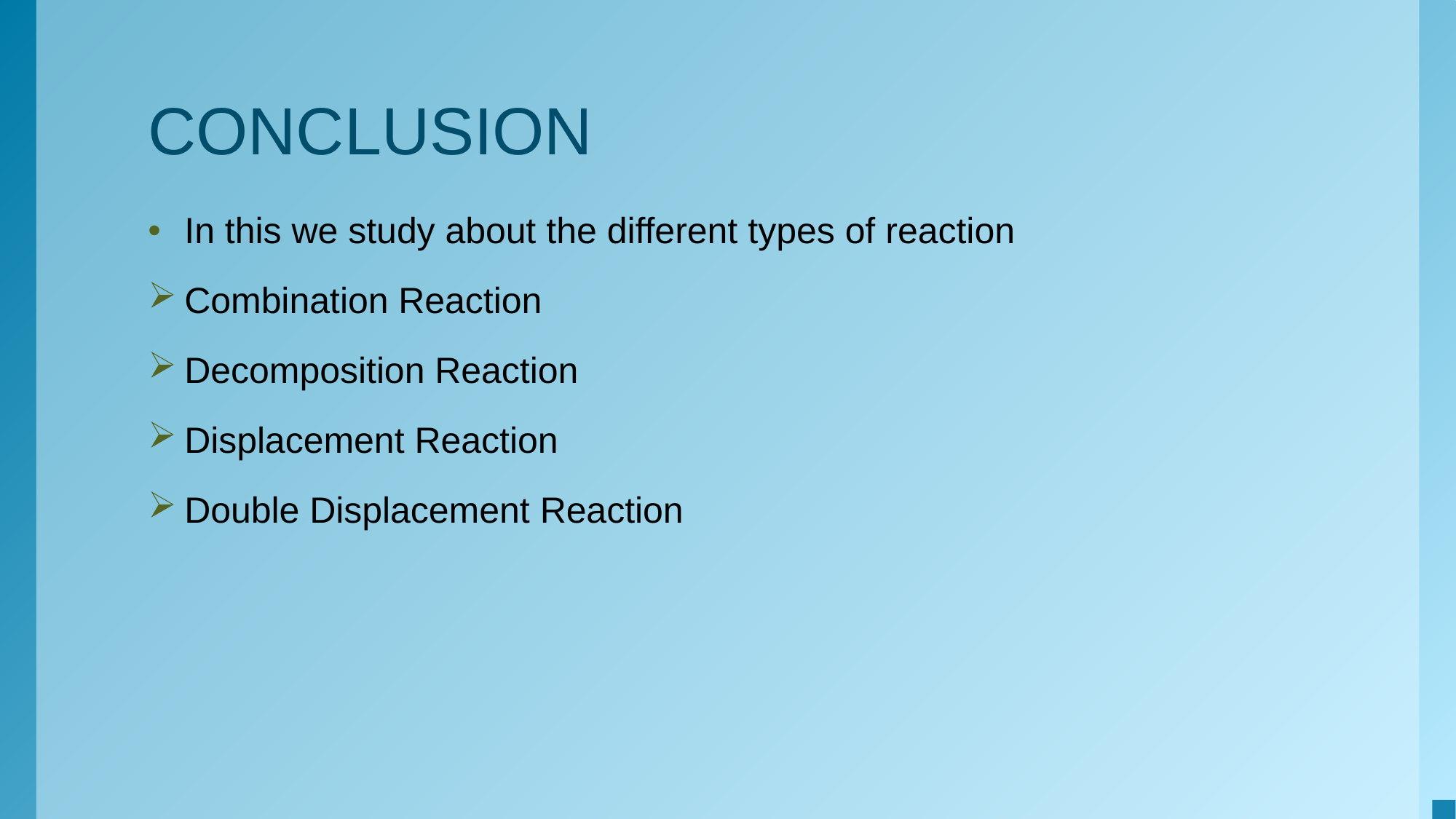

# CONCLUSION
In this we study about the different types of reaction
Combination Reaction
Decomposition Reaction
Displacement Reaction
Double Displacement Reaction